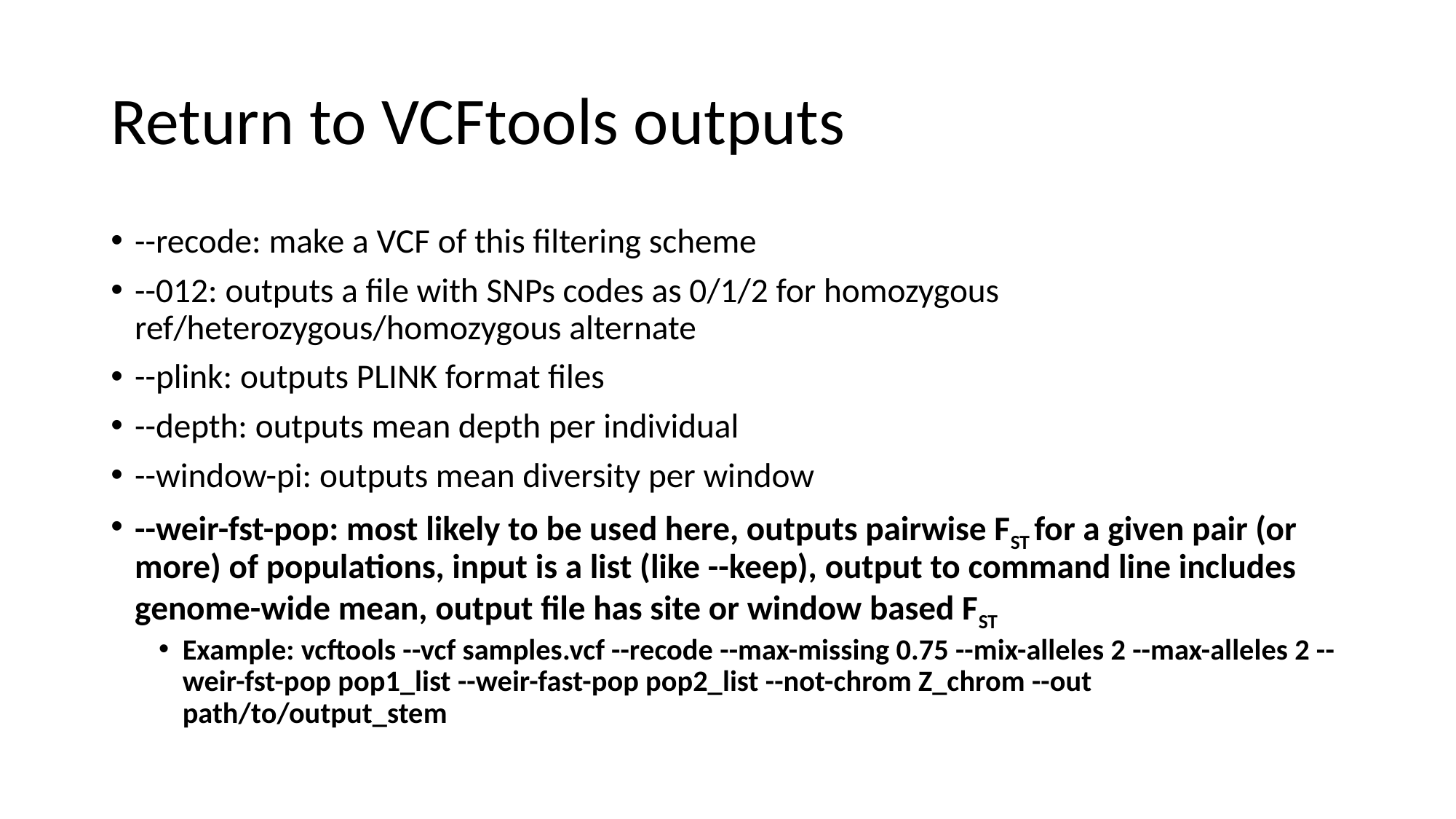

# Return to VCFtools outputs
--recode: make a VCF of this filtering scheme
--012: outputs a file with SNPs codes as 0/1/2 for homozygous ref/heterozygous/homozygous alternate
--plink: outputs PLINK format files
--depth: outputs mean depth per individual
--window-pi: outputs mean diversity per window
--weir-fst-pop: most likely to be used here, outputs pairwise FST for a given pair (or more) of populations, input is a list (like --keep), output to command line includes genome-wide mean, output file has site or window based FST
Example: vcftools --vcf samples.vcf --recode --max-missing 0.75 --mix-alleles 2 --max-alleles 2 --weir-fst-pop pop1_list --weir-fast-pop pop2_list --not-chrom Z_chrom --out path/to/output_stem